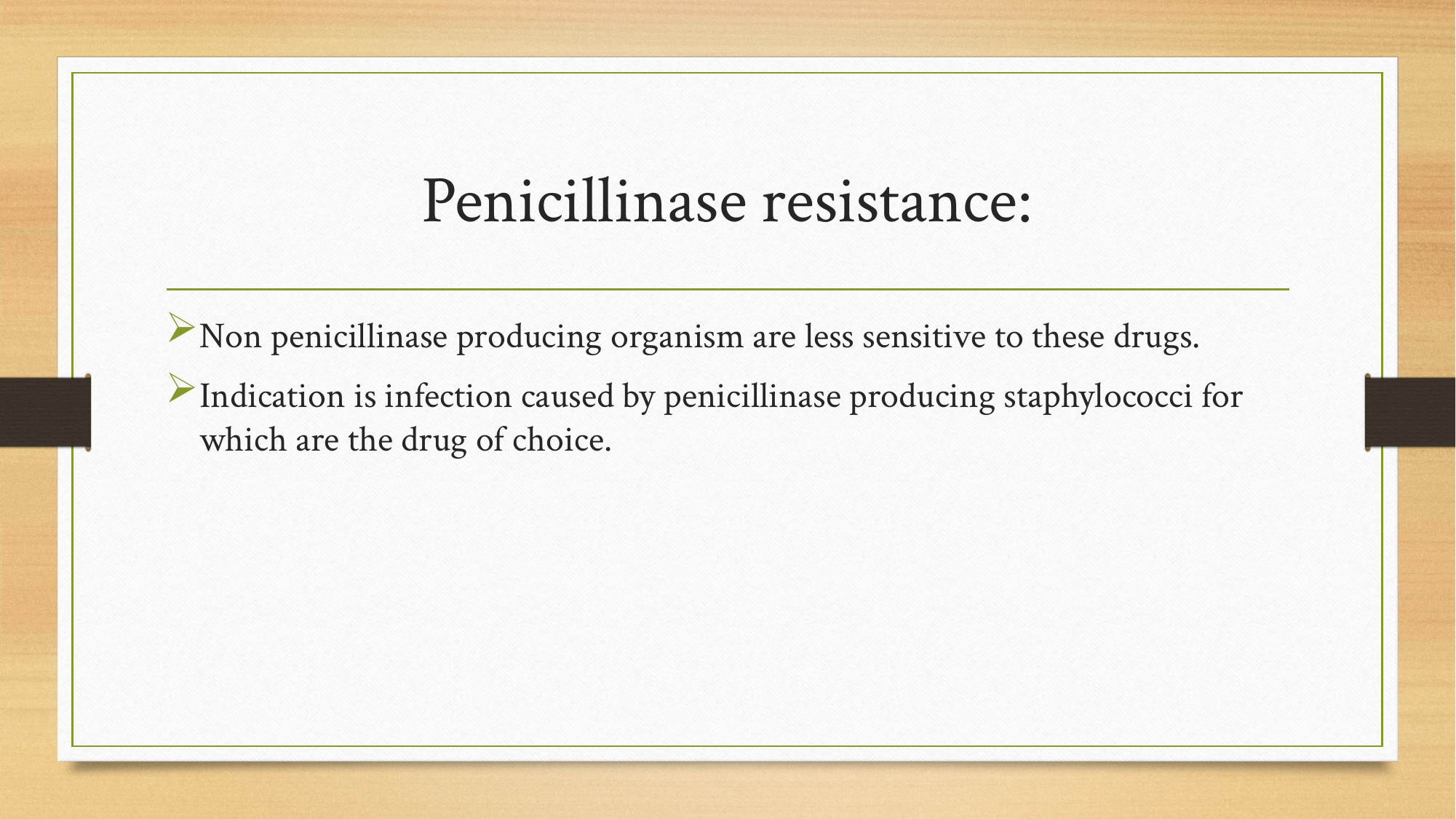

# Penicillinase resistance:
Non penicillinase producing organism are less sensitive to these drugs.
Indication is infection caused by penicillinase producing staphylococci for which are the drug of choice.